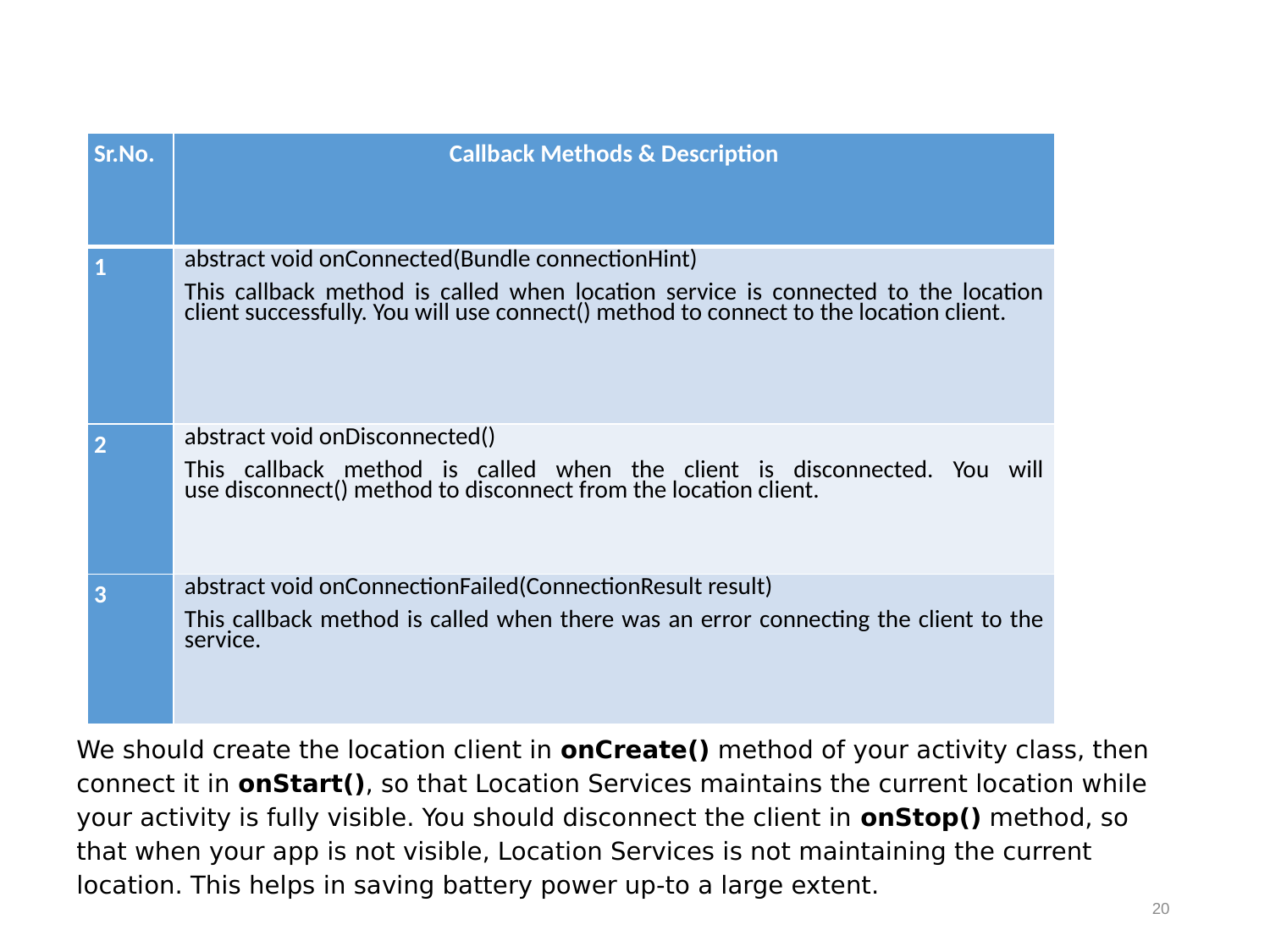

#
| Sr.No. | Callback Methods & Description |
| --- | --- |
| 1 | abstract void onConnected(Bundle connectionHint) This callback method is called when location service is connected to the location client successfully. You will use connect() method to connect to the location client. |
| 2 | abstract void onDisconnected() This callback method is called when the client is disconnected. You will use disconnect() method to disconnect from the location client. |
| 3 | abstract void onConnectionFailed(ConnectionResult result) This callback method is called when there was an error connecting the client to the service. |
We should create the location client in onCreate() method of your activity class, then connect it in onStart(), so that Location Services maintains the current location while your activity is fully visible. You should disconnect the client in onStop() method, so that when your app is not visible, Location Services is not maintaining the current location. This helps in saving battery power up-to a large extent.
20